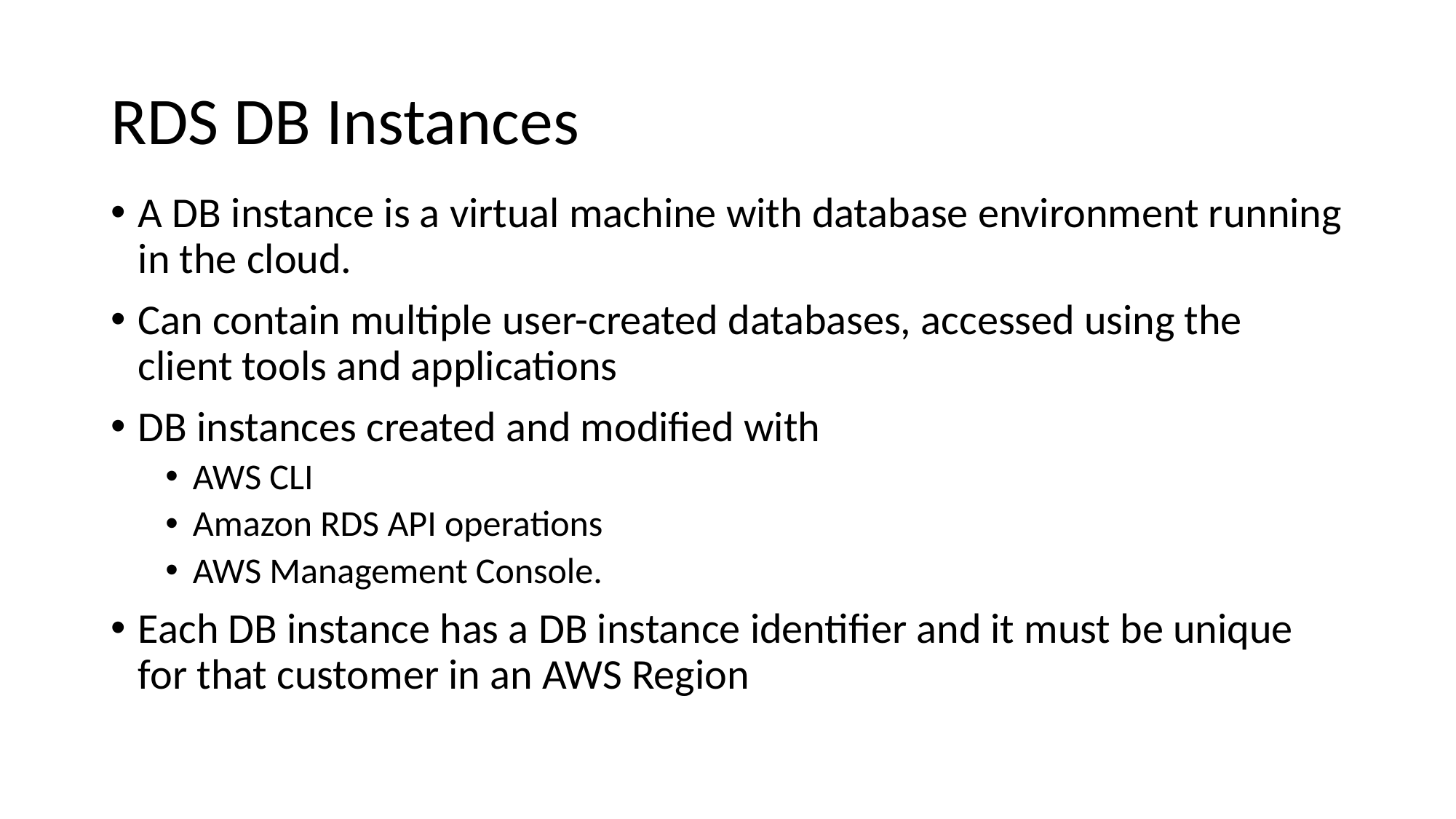

# RDS DB Instances
A DB instance is a virtual machine with database environment running in the cloud.
Can contain multiple user-created databases, accessed using the client tools and applications
DB instances created and modified with
AWS CLI
Amazon RDS API operations
AWS Management Console.
Each DB instance has a DB instance identifier and it must be unique for that customer in an AWS Region